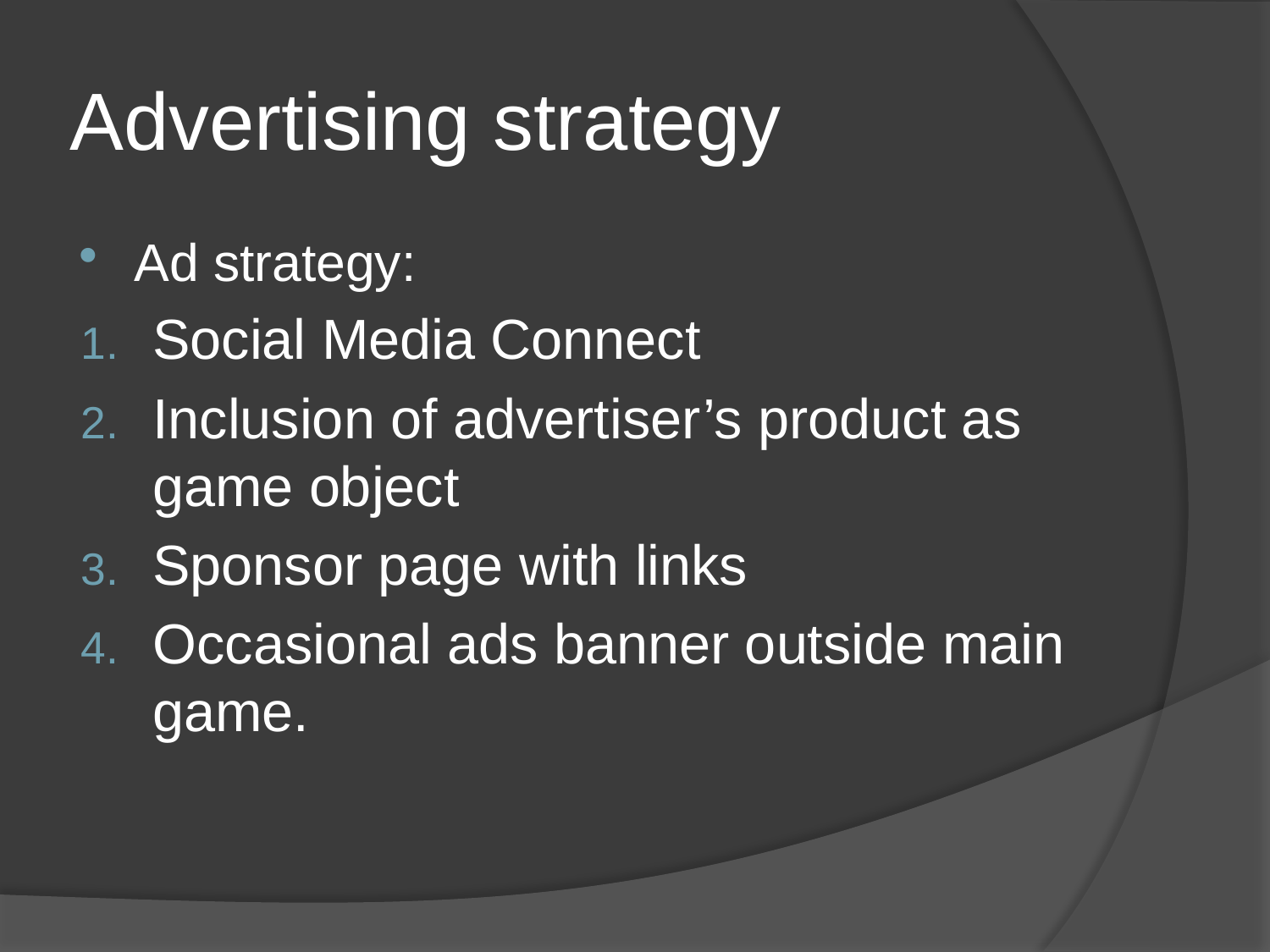

# Advertising strategy
Ad strategy:
Social Media Connect
Inclusion of advertiser’s product as game object
Sponsor page with links
Occasional ads banner outside main game.